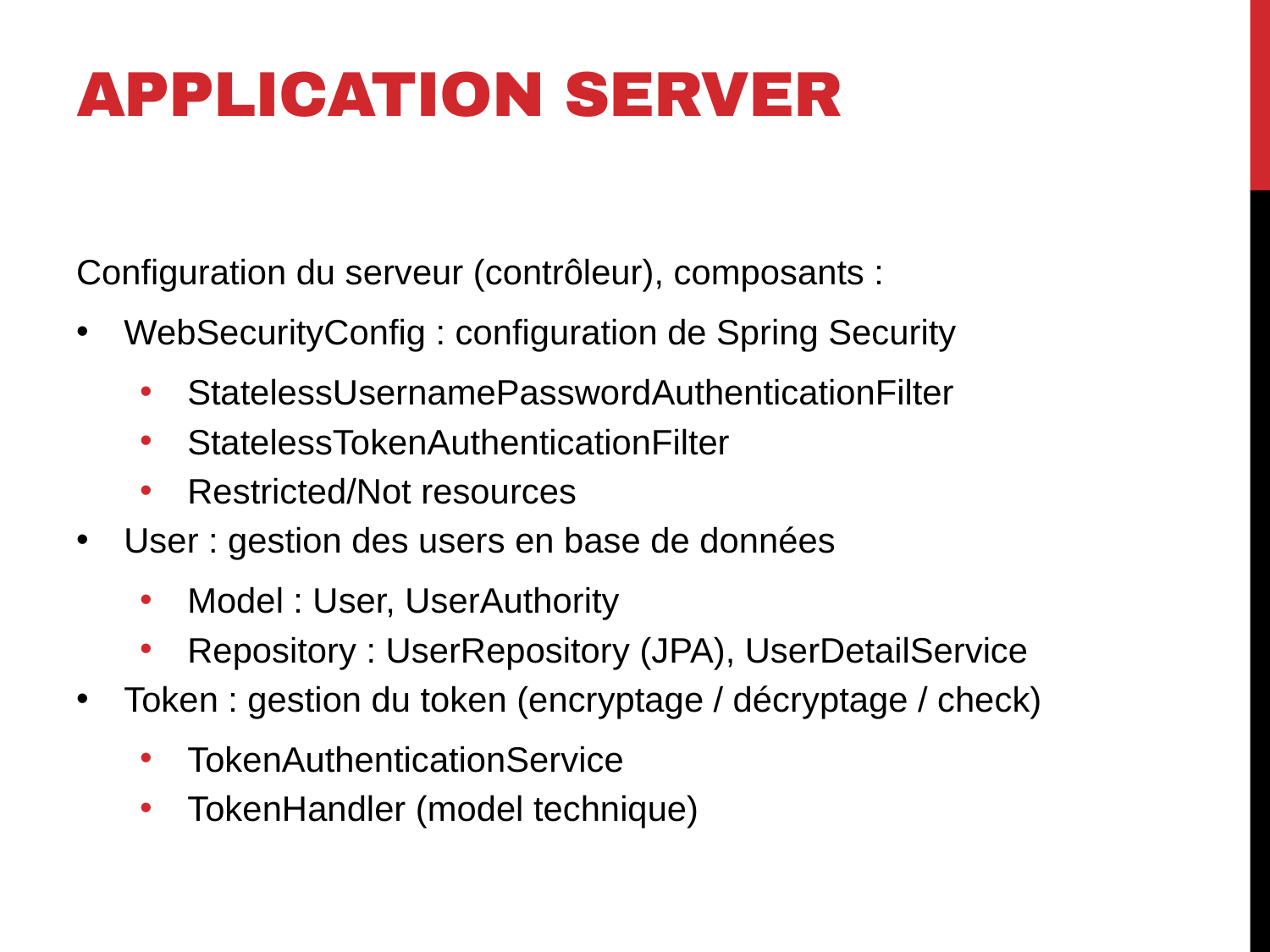

# Application server
Configuration du serveur (contrôleur), composants :
WebSecurityConfig : configuration de Spring Security
StatelessUsernamePasswordAuthenticationFilter
StatelessTokenAuthenticationFilter
Restricted/Not resources
User : gestion des users en base de données
Model : User, UserAuthority
Repository : UserRepository (JPA), UserDetailService
Token : gestion du token (encryptage / décryptage / check)
TokenAuthenticationService
TokenHandler (model technique)